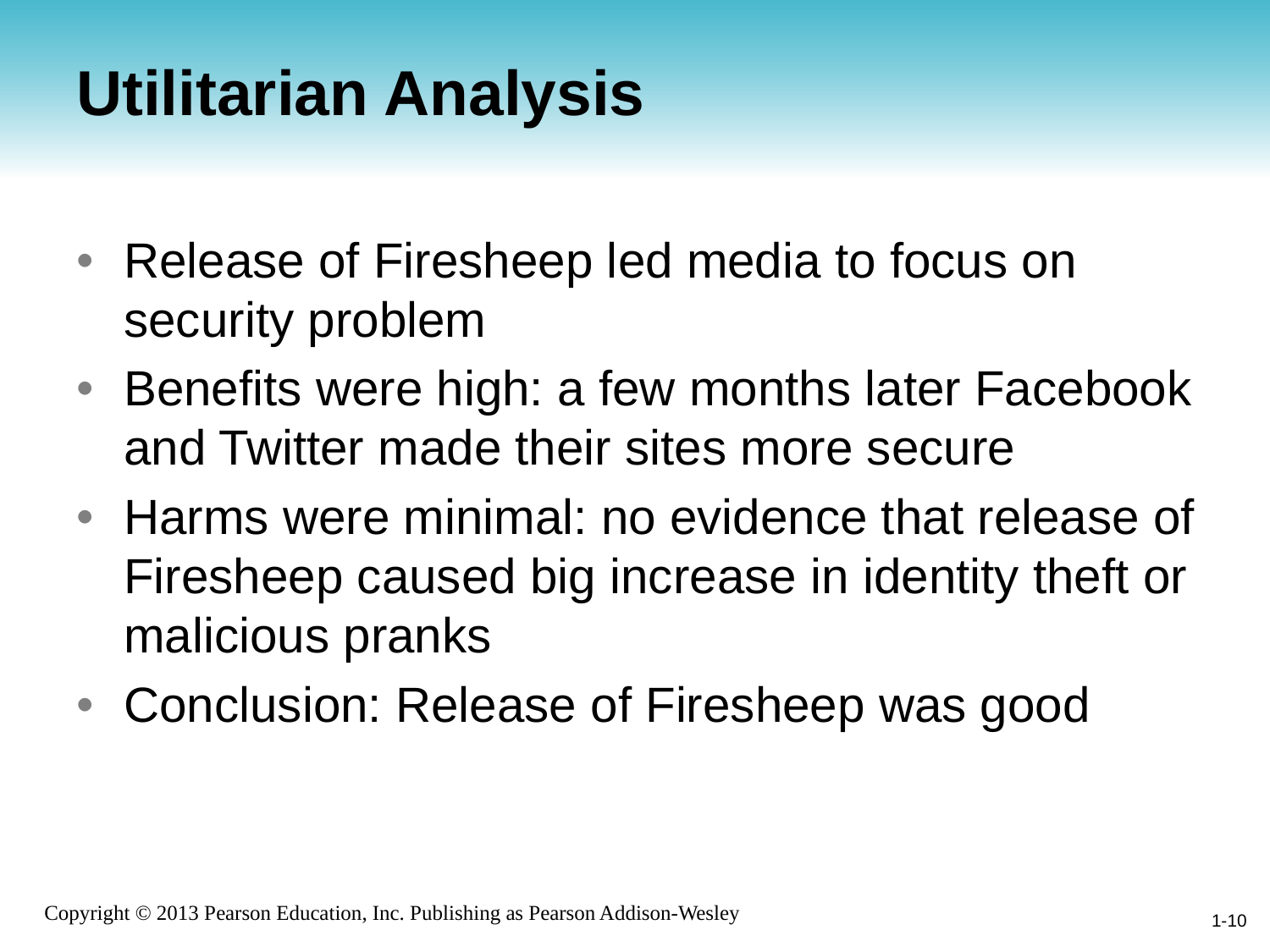

# Utilitarian Analysis
Release of Firesheep led media to focus on security problem
Benefits were high: a few months later Facebook and Twitter made their sites more secure
Harms were minimal: no evidence that release of Firesheep caused big increase in identity theft or malicious pranks
Conclusion: Release of Firesheep was good
1-10